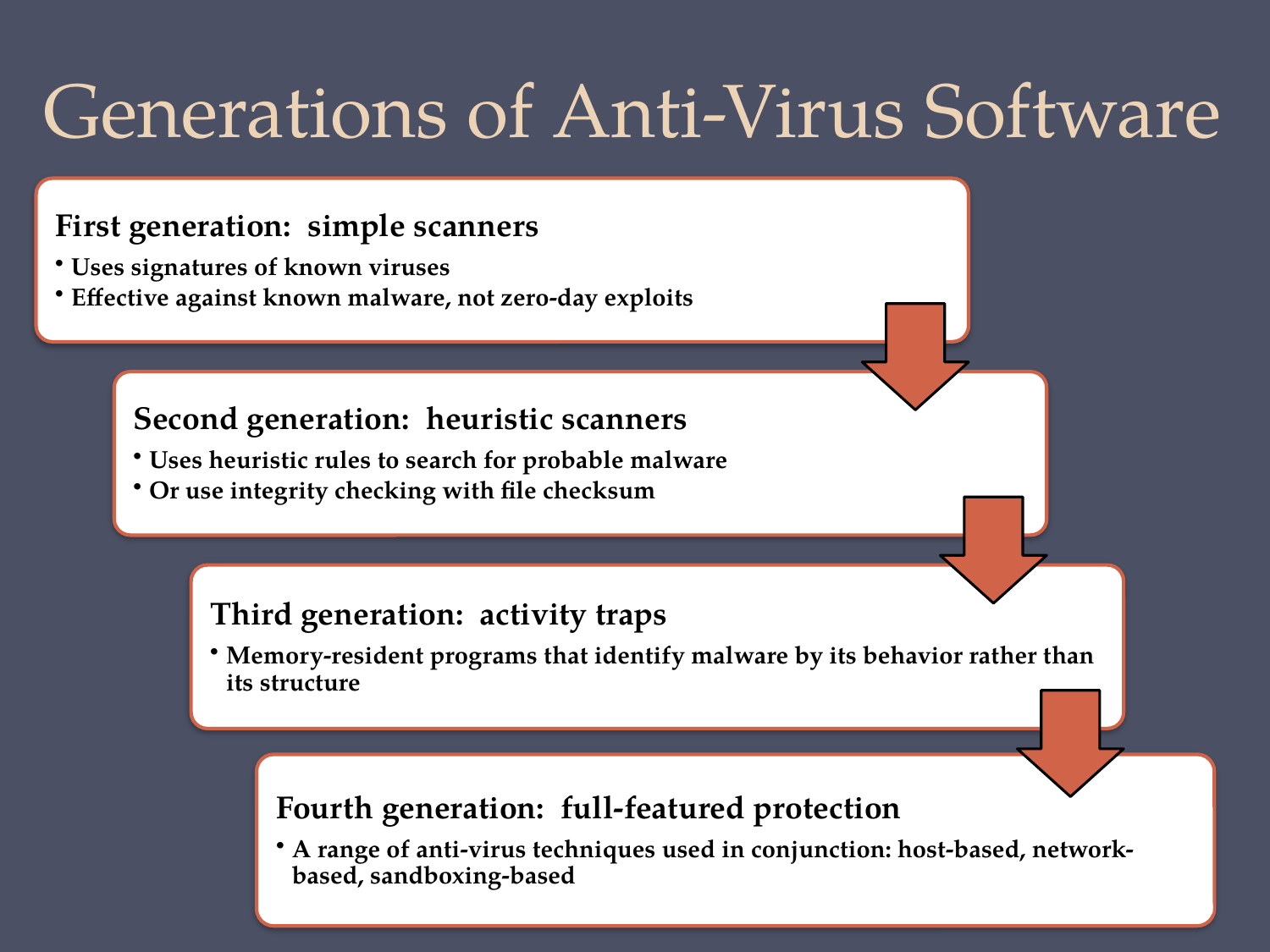

Generations of Anti-Virus Software
First generation:  simple scanners
Uses signatures of known viruses
Effective against known malware, not zero-day exploits
Second generation:  heuristic scanners
Uses heuristic rules to search for probable malware
Or use integrity checking with file checksum
Third generation:  activity traps
Memory-resident programs that identify malware by its behavior rather than its structure
Fourth generation:  full-featured protection
A range of anti-virus techniques used in conjunction: host-based, network-based, sandboxing-based

40